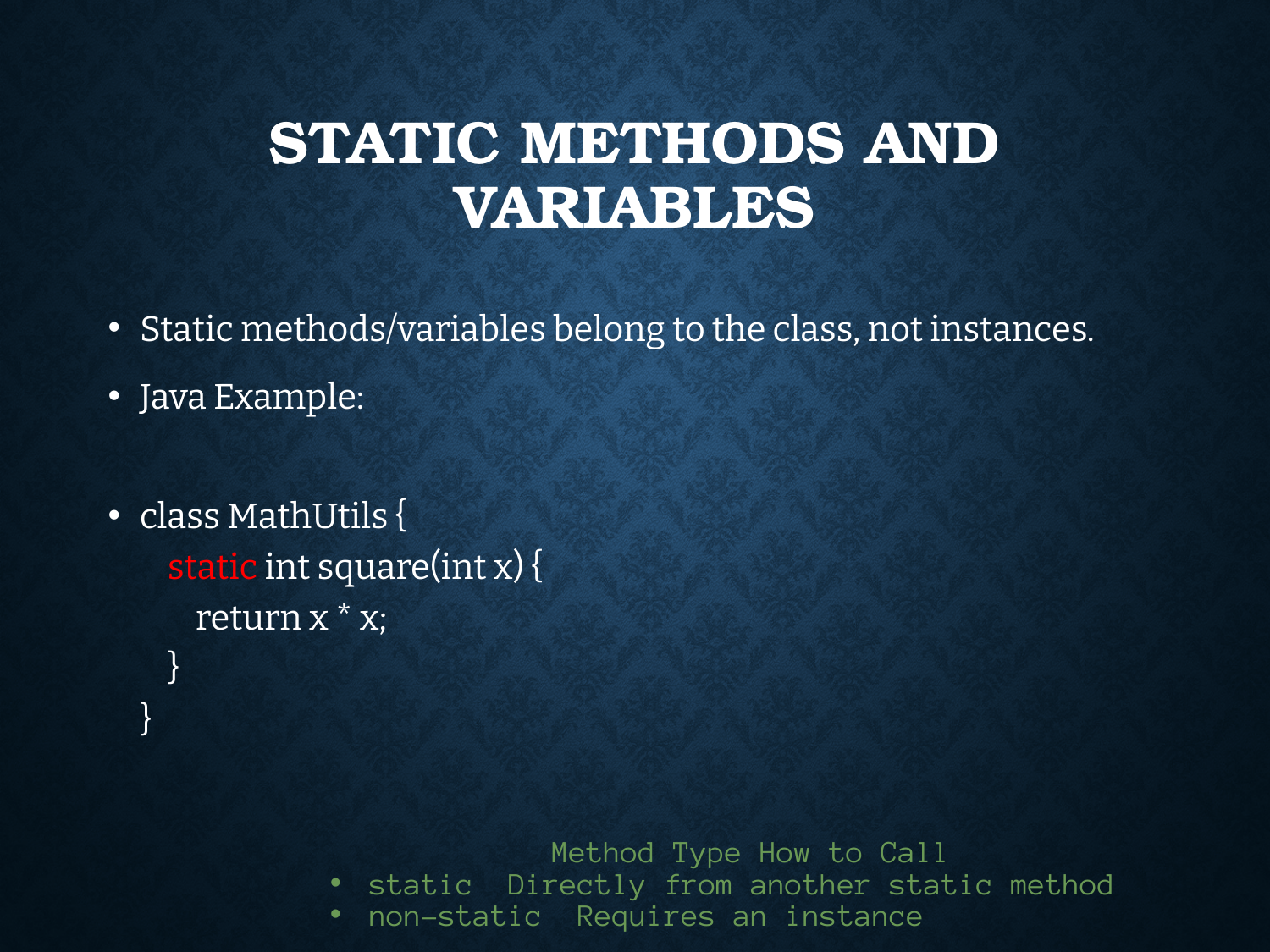

# Static Methods and Variables
Static methods/variables belong to the class, not instances.
Java Example:
class MathUtils {
    static int square(int x) {
        return x * x;
    }
}
Method Type How to Call
static  Directly from another static method
non-static  Requires an instance